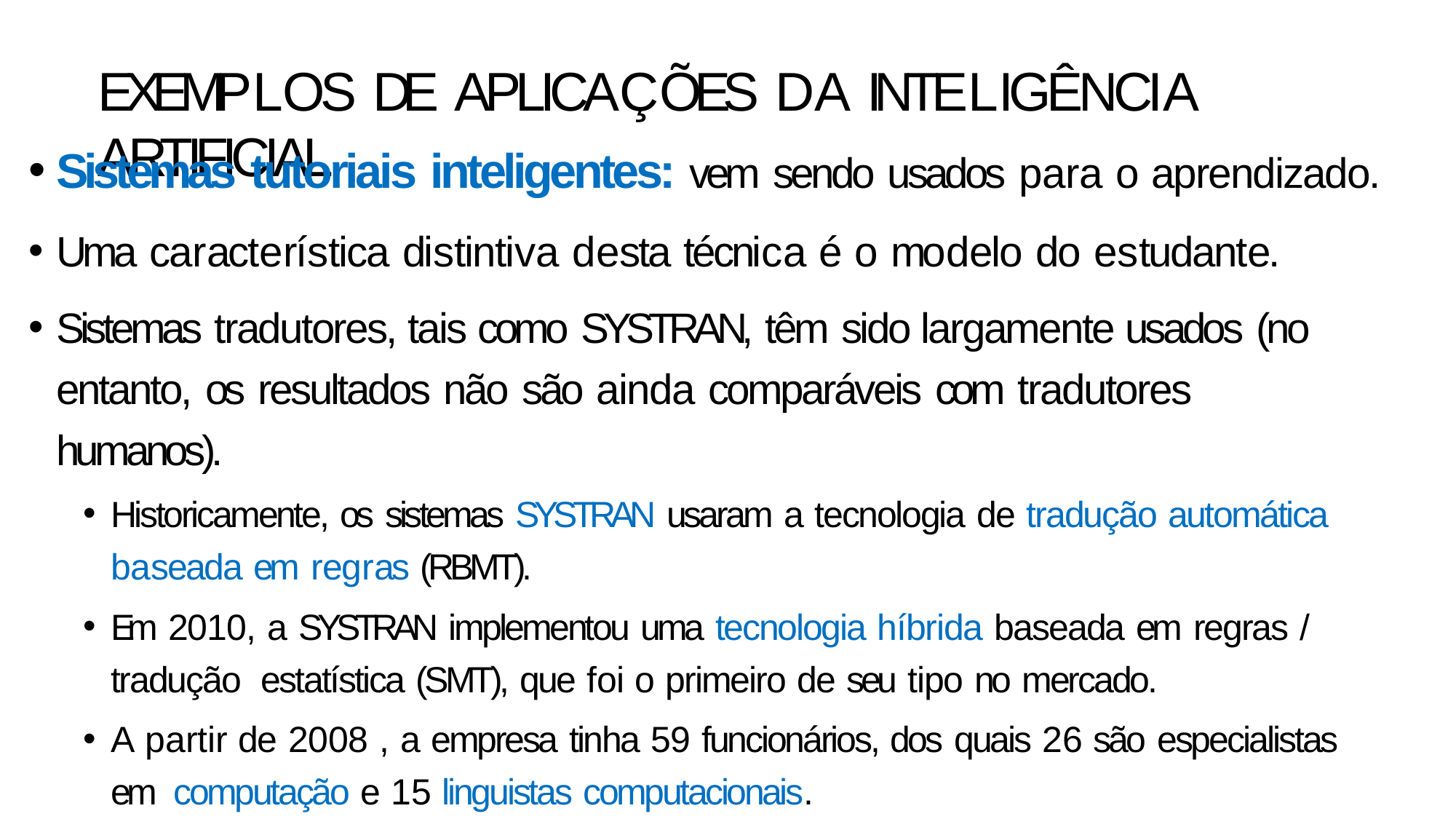

# EXEMPLOS DE APLICAÇÕES DA INTELIGÊNCIA ARTIFICIAL
Sistemas tutoriais inteligentes: vem sendo usados para o aprendizado.
Uma característica distintiva desta técnica é o modelo do estudante.
Sistemas tradutores, tais como SYSTRAN, têm sido largamente usados (no  entanto, os resultados não são ainda comparáveis com tradutores humanos).
Historicamente, os sistemas SYSTRAN usaram a tecnologia de tradução automática
baseada em regras (RBMT).
Em 2010, a SYSTRAN implementou uma tecnologia híbrida baseada em regras / tradução  estatística (SMT), que foi o primeiro de seu tipo no mercado.
A partir de 2008 , a empresa tinha 59 funcionários, dos quais 26 são especialistas em  computação e 15 linguistas computacionais.